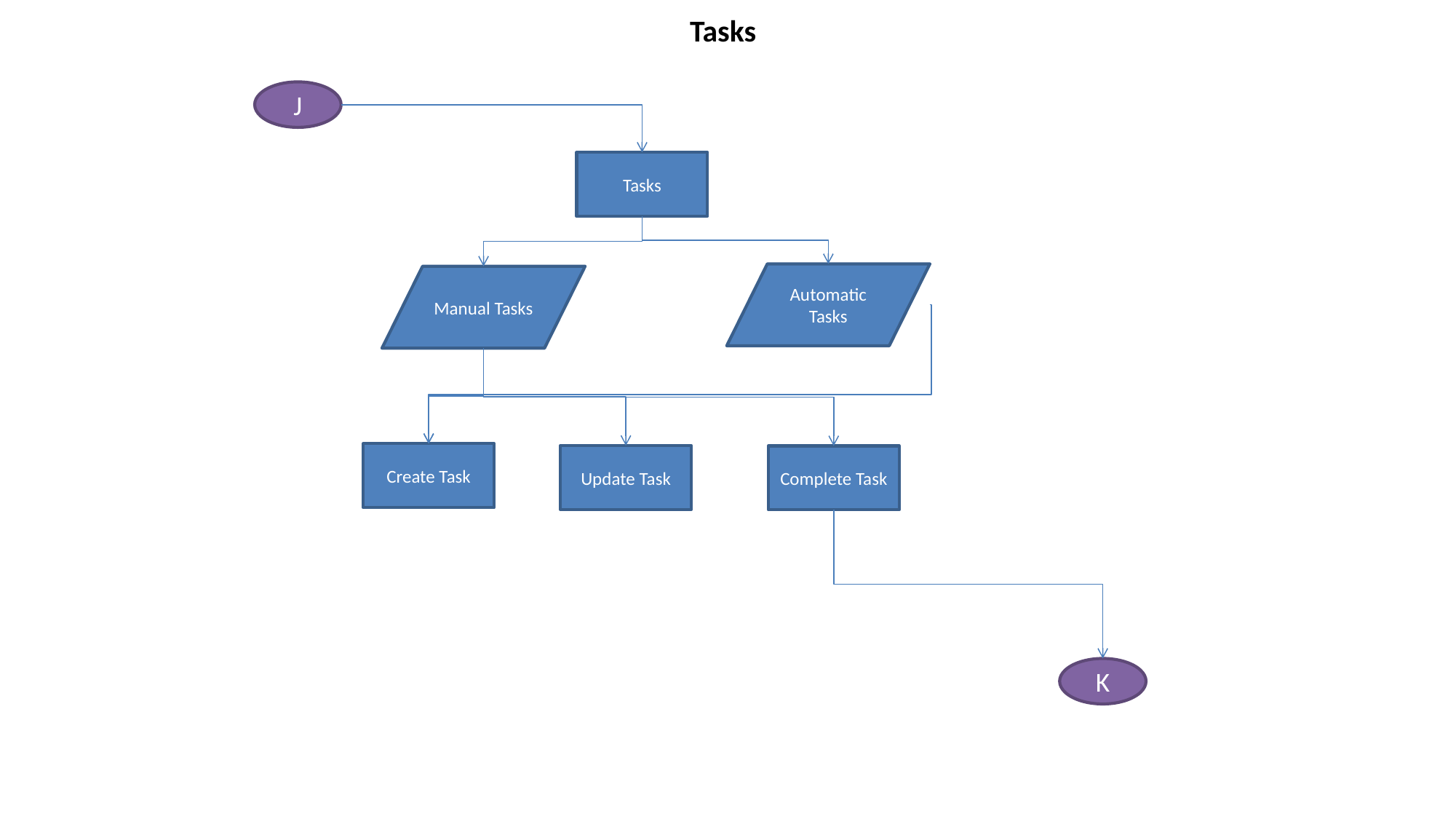

# Tasks

J
Tasks
Automatic Tasks
Manual Tasks
Create Task
Update Task
Complete Task
K